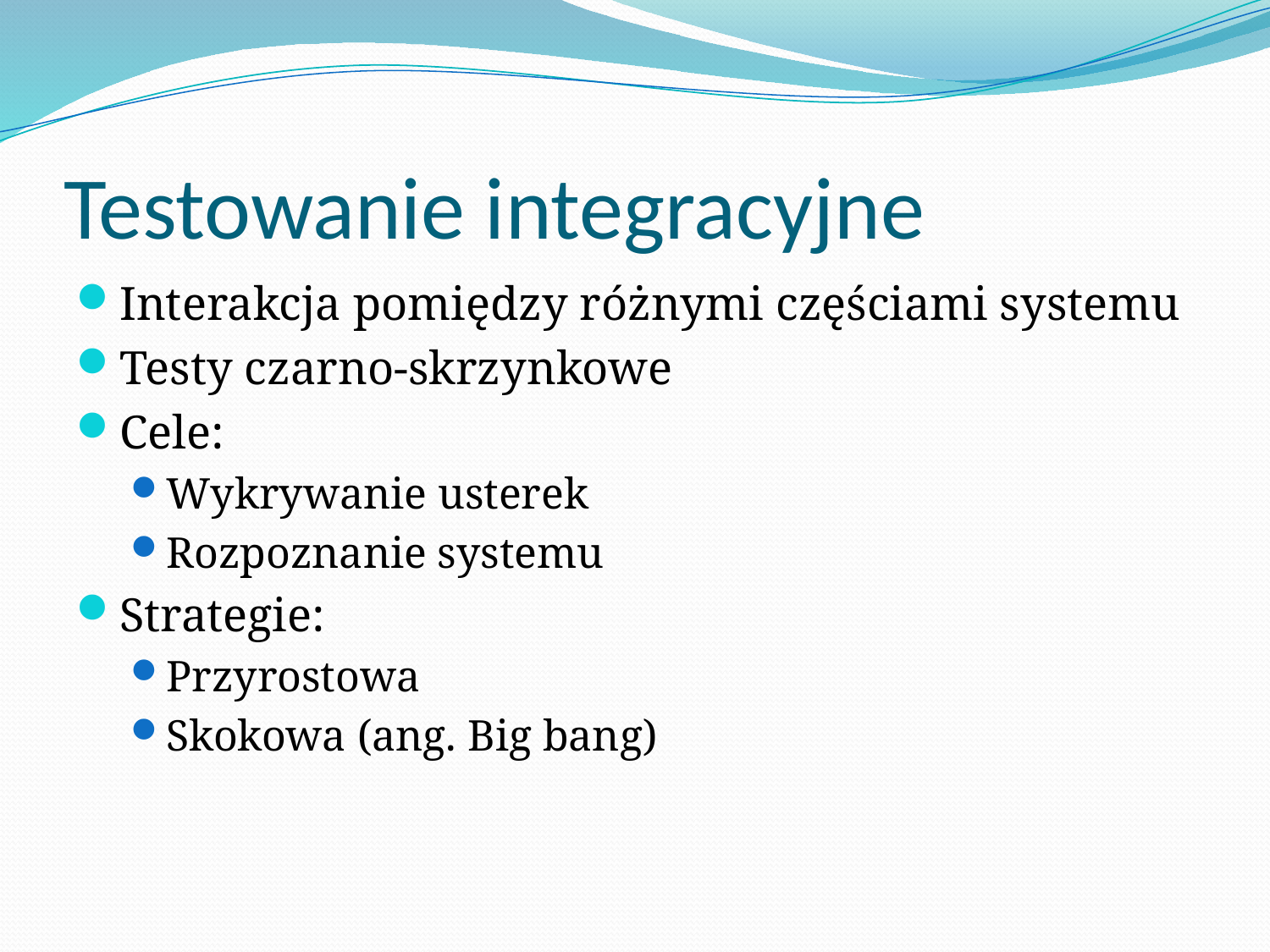

# Testowanie integracyjne
Interakcja pomiędzy różnymi częściami systemu
Testy czarno-skrzynkowe
Cele:
Wykrywanie usterek
Rozpoznanie systemu
Strategie:
Przyrostowa
Skokowa (ang. Big bang)